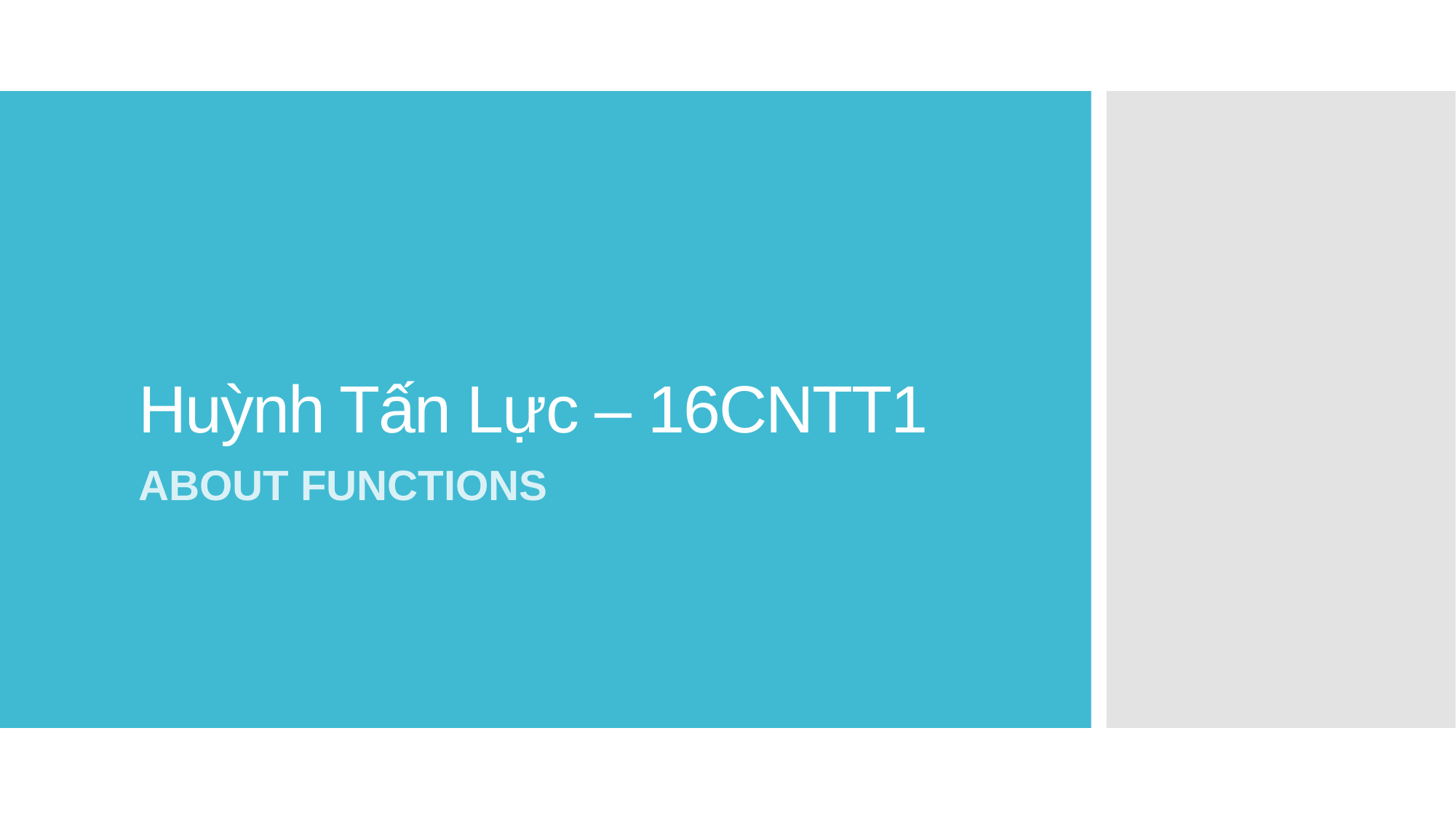

# Huỳnh Tấn Lực – 16CNTT1
ABOUT FUNCTIONS